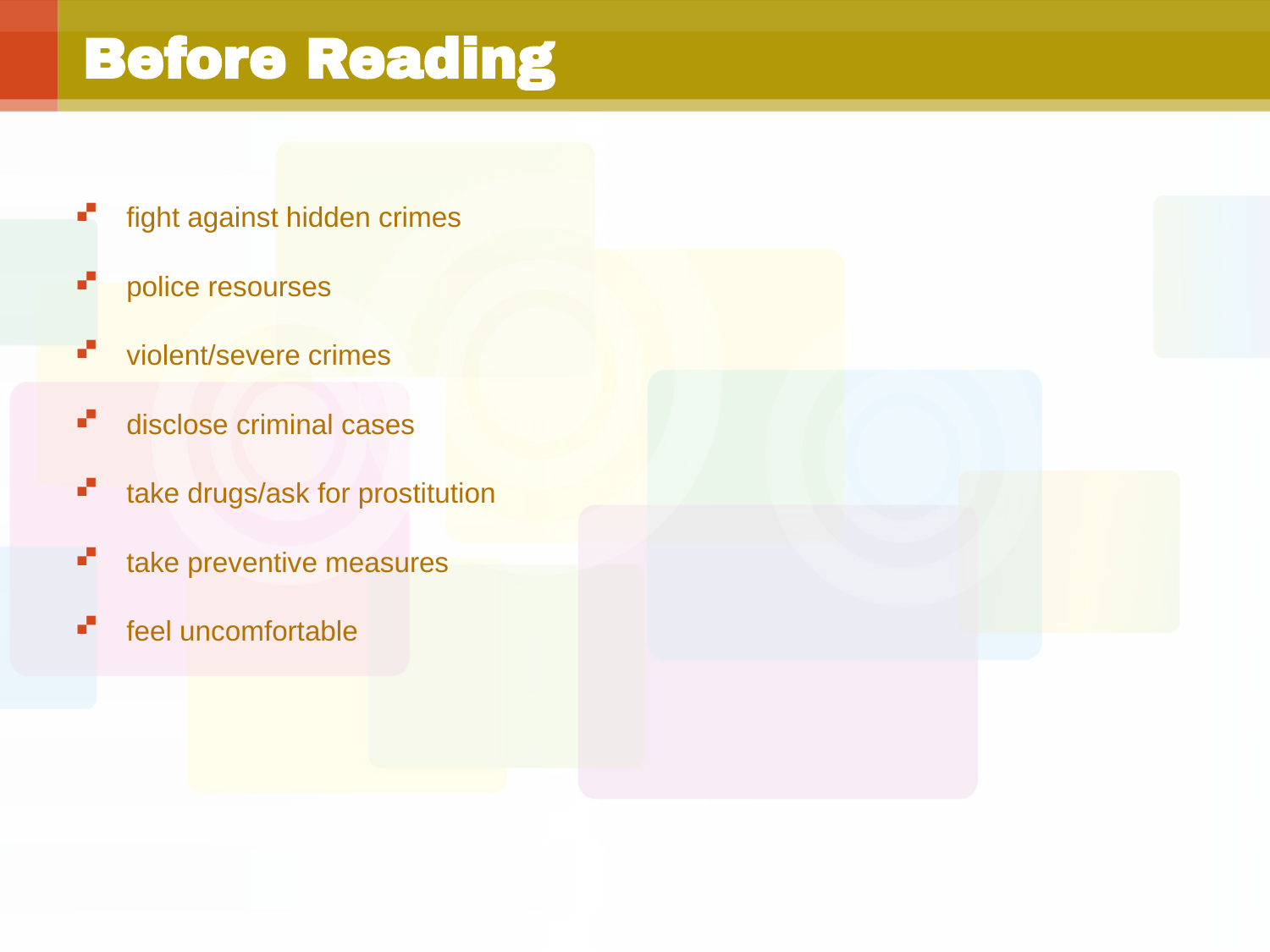

# Before Reading
fight against hidden crimes
police resourses
violent/severe crimes
disclose criminal cases
take drugs/ask for prostitution
take preventive measures
feel uncomfortable